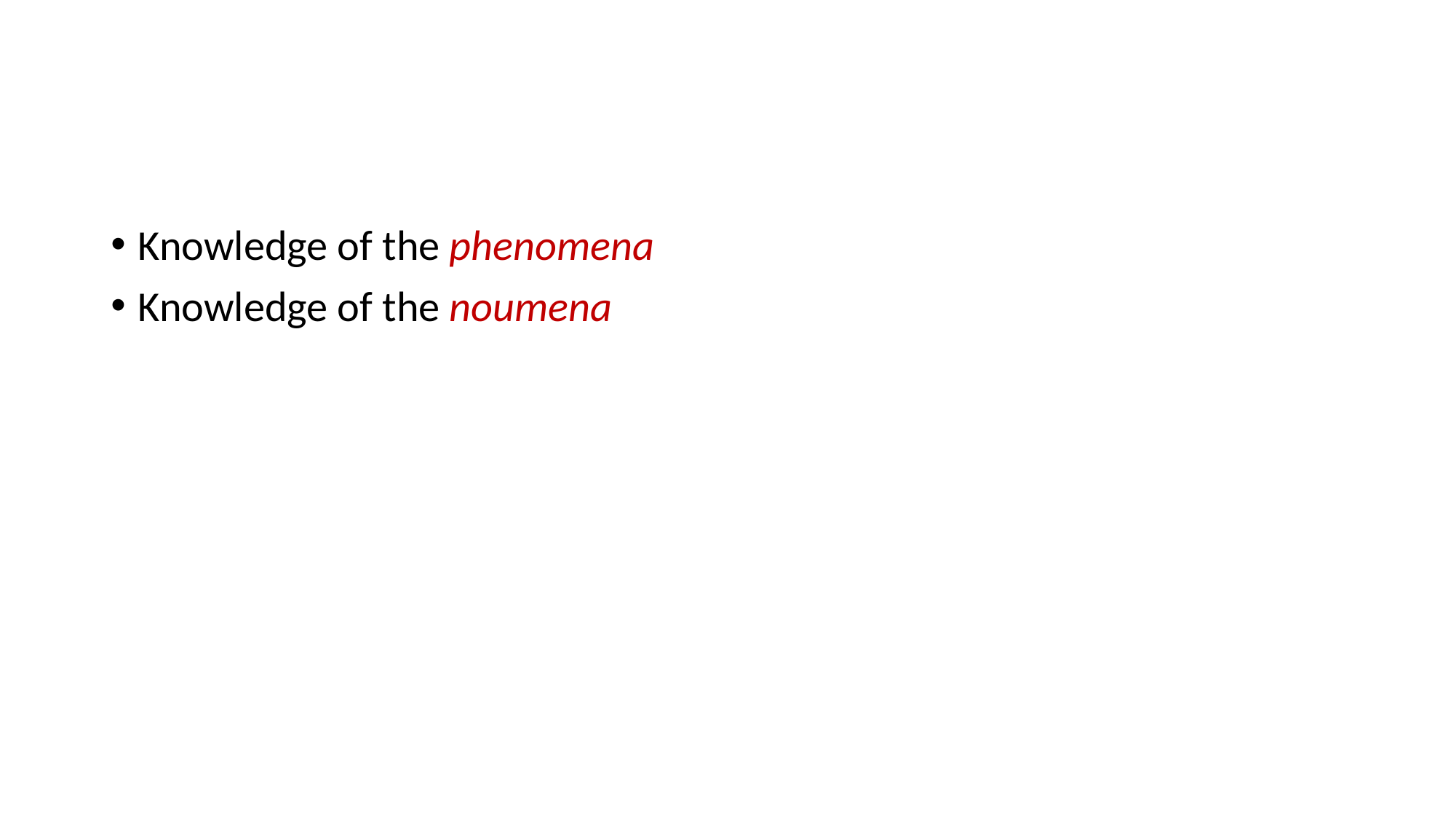

Knowledge of the phenomena
Knowledge of the noumena